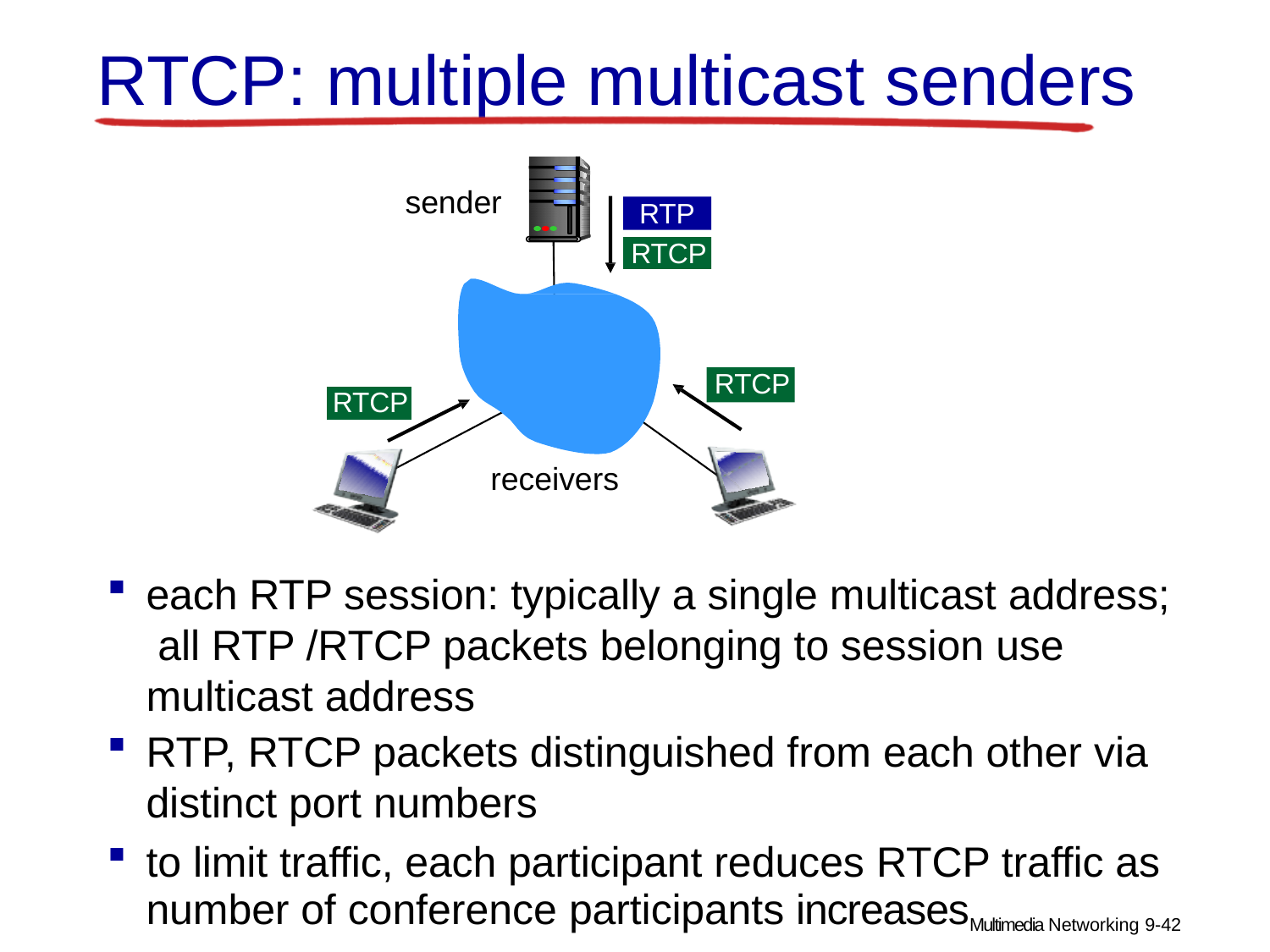

# RTCP: multiple multicast senders

sender

RTP

RTCP

RTCP

RTCP

receivers

each RTP session: typically a single multicast address;  all RTP /RTCP packets belonging to session use  multicast address
RTP, RTCP packets distinguished from each other via  distinct port numbers
to limit traffic, each participant reduces RTCP traffic as  number of conference participants increasesMultimedia Networking 9-42